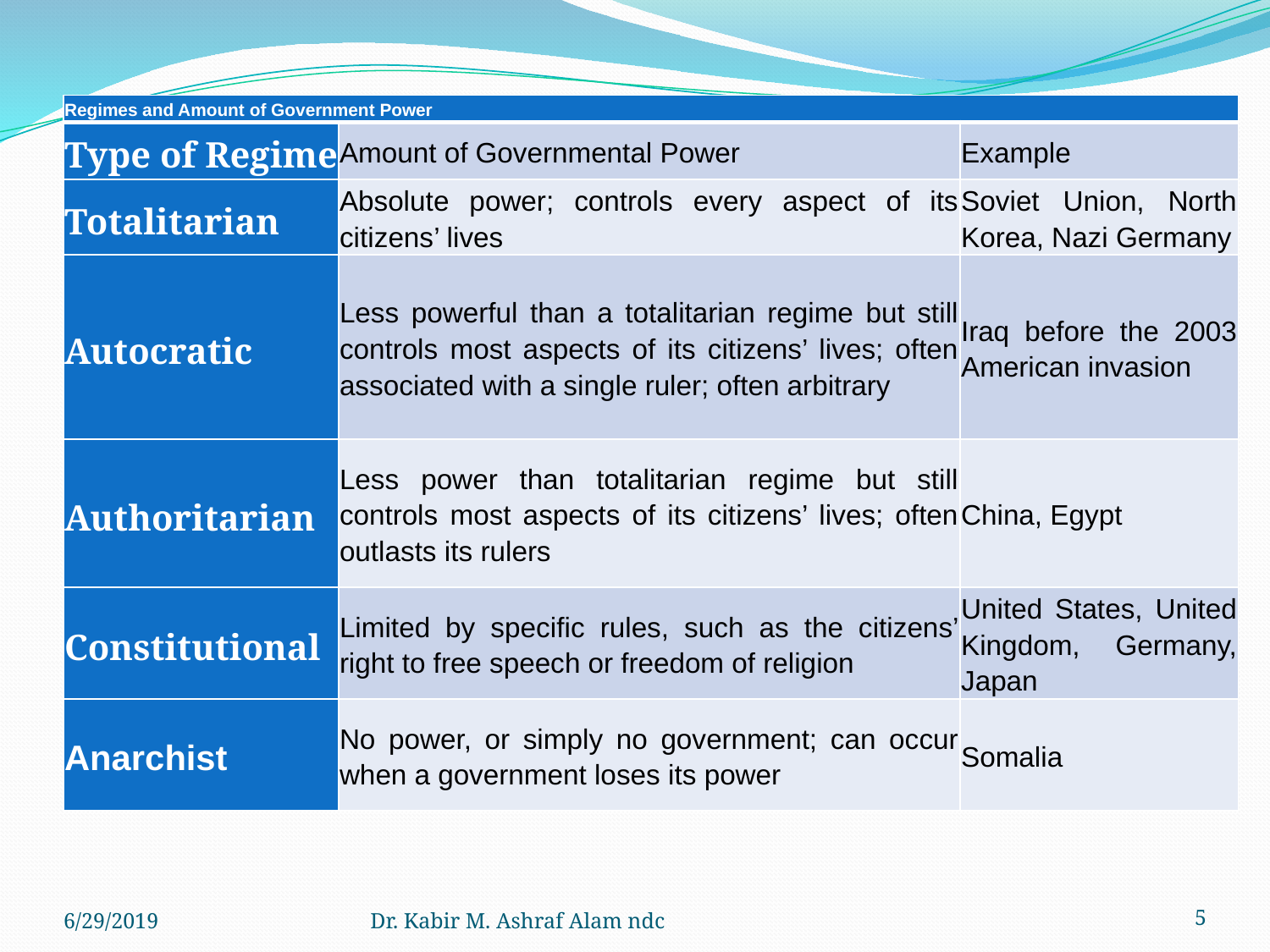

#
| Regimes and Amount of Government Power |  |  |
| --- | --- | --- |
| Type of Regime | Amount of Governmental Power | Example |
| Totalitarian | Absolute power; controls every aspect of its citizens’ lives | Soviet Union, North Korea, Nazi Germany |
| Autocratic | Less powerful than a totalitarian regime but still controls most aspects of its citizens’ lives; often associated with a single ruler; often arbitrary | Iraq before the 2003 American invasion |
| Authoritarian | Less power than totalitarian regime but still controls most aspects of its citizens’ lives; often outlasts its rulers | China, Egypt |
| Constitutional | Limited by specific rules, such as the citizens’ right to free speech or freedom of religion | United States, United Kingdom, Germany, Japan |
| Anarchist | No power, or simply no government; can occur when a government loses its power | Somalia |
6/29/2019
Dr. Kabir M. Ashraf Alam ndc
5